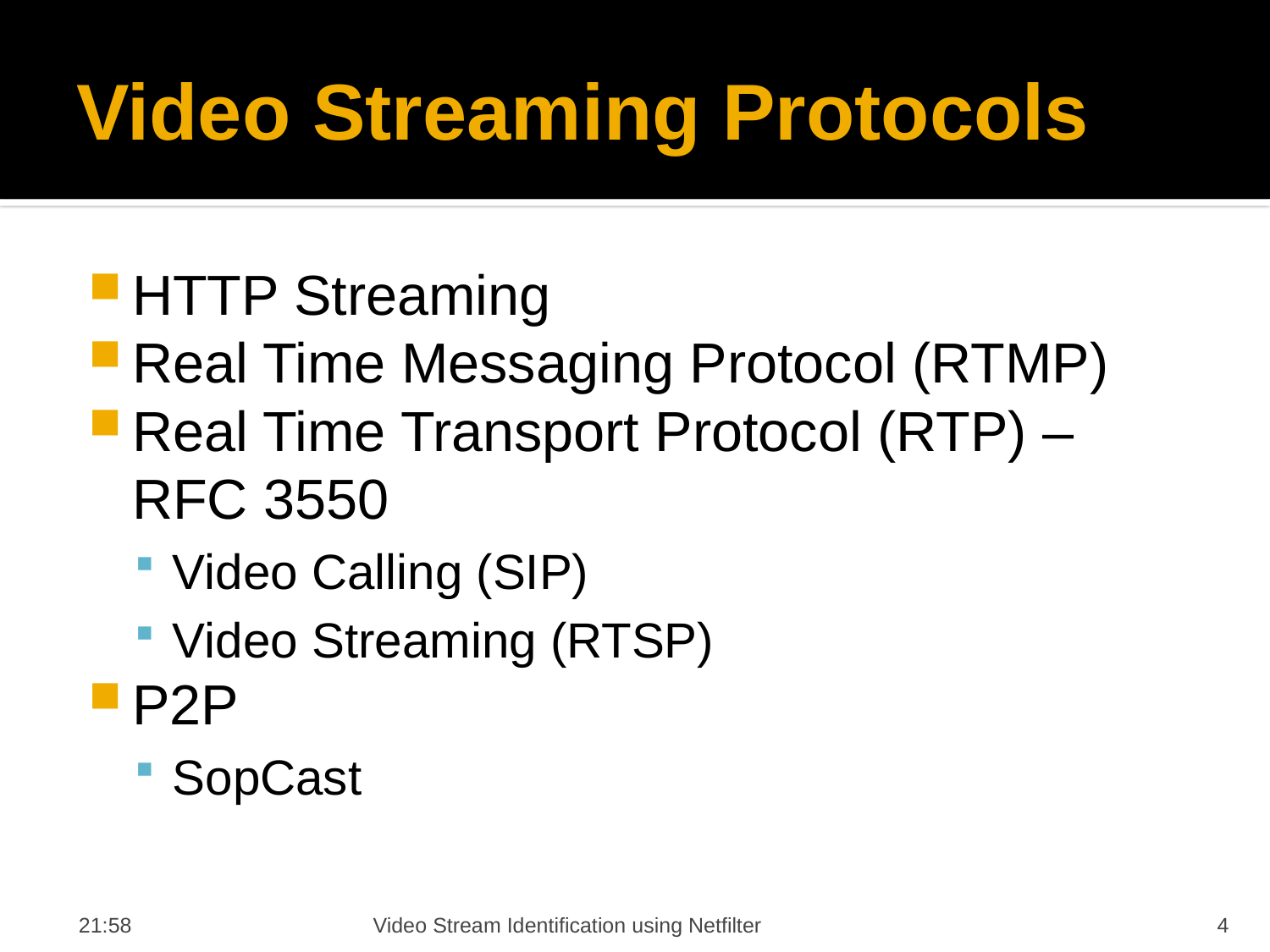

# Video Streaming Protocols
HTTP Streaming
Real Time Messaging Protocol (RTMP)
Real Time Transport Protocol (RTP) – RFC 3550
Video Calling (SIP)
Video Streaming (RTSP)
P2P
SopCast
21:58
Video Stream Identification using Netfilter
4